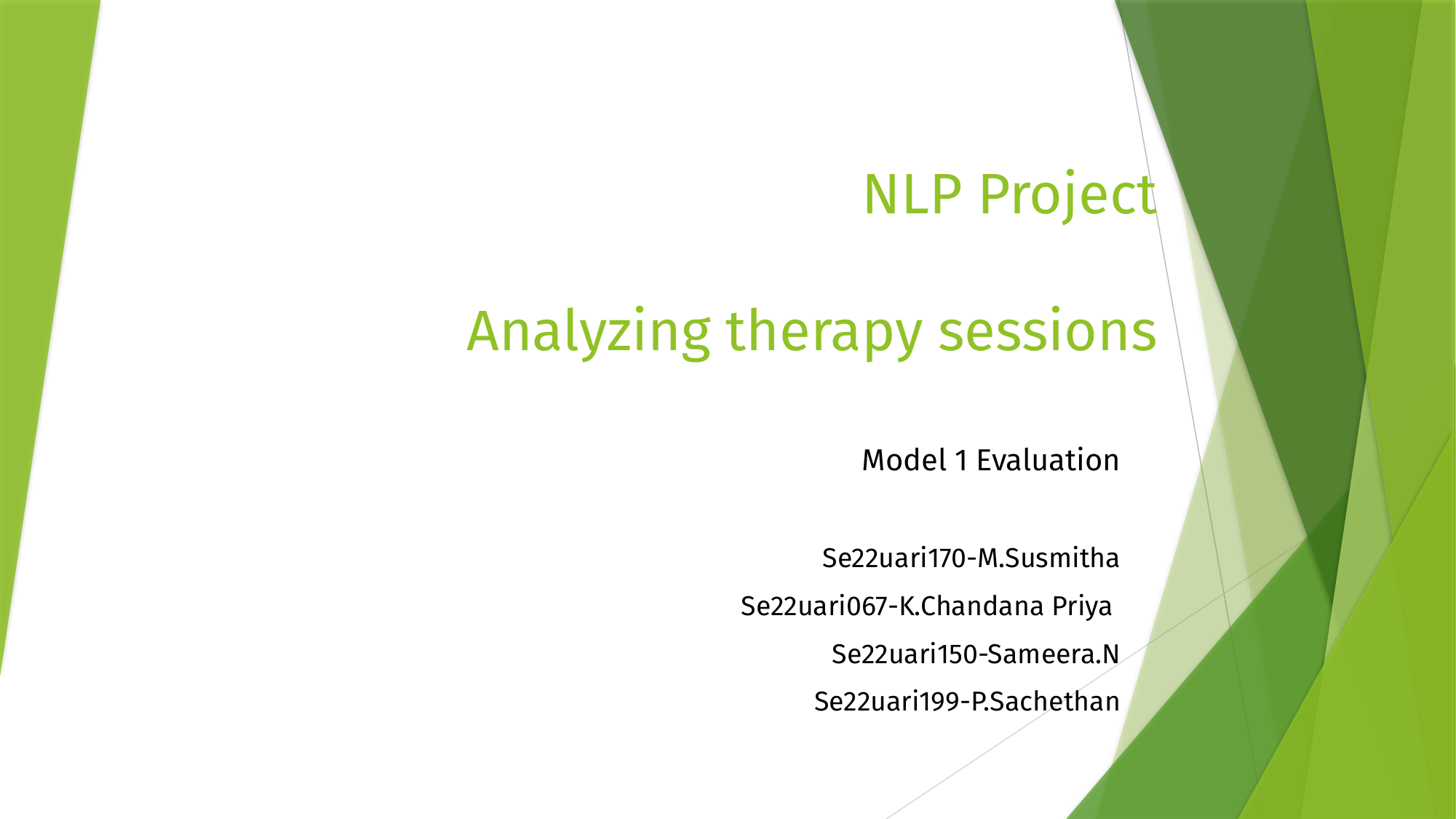

# NLP Project Analyzing therapy sessions
Model 1 Evaluation

Se22uari170-M.Susmitha
Se22uari067-K.Chandana Priya
Se22uari150-Sameera.N
Se22uari199-P.Sachethan